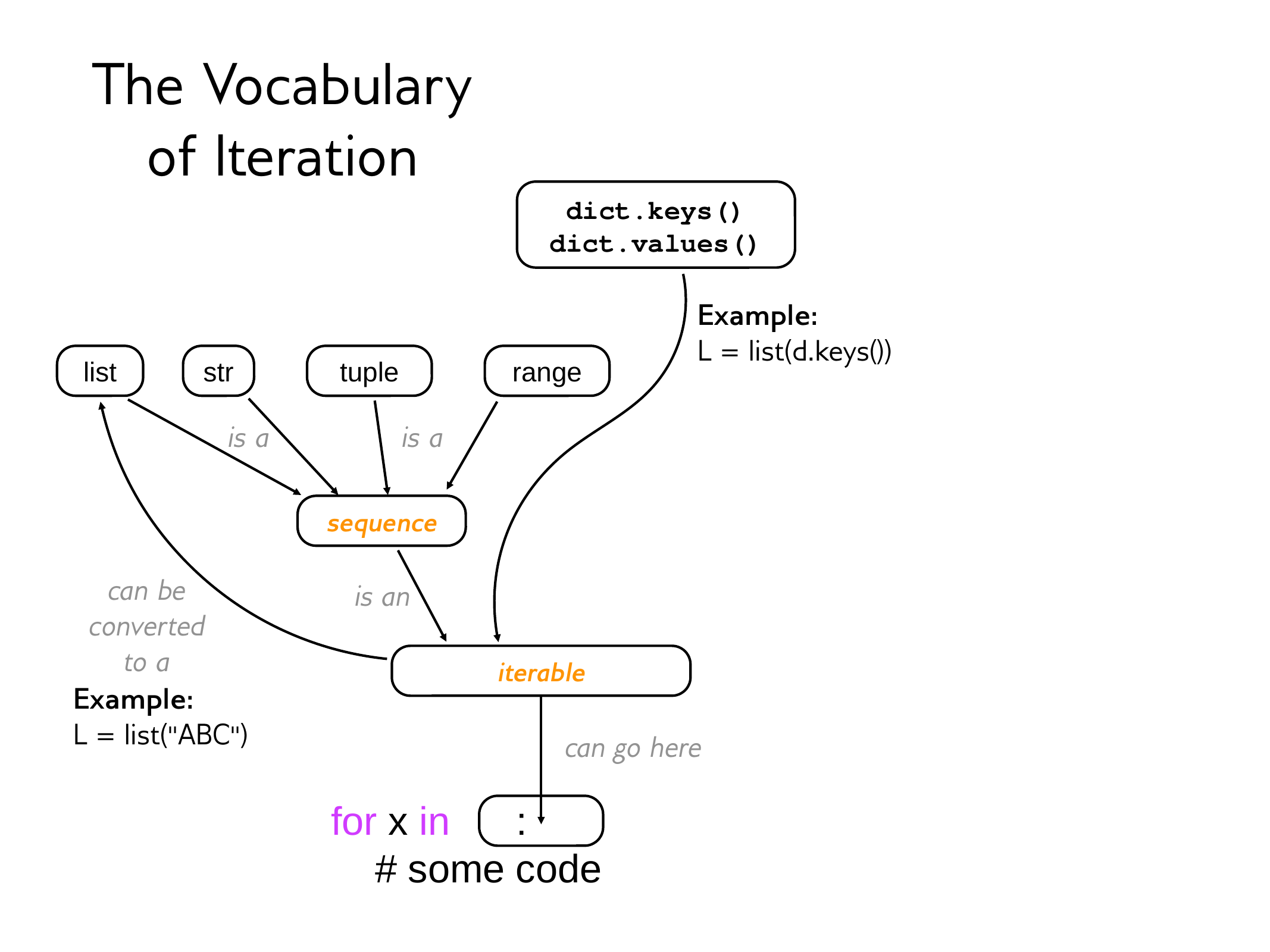

The Vocabulary
of Iteration
dict.keys() dict.values()
Example:
L = list(d.keys())
list
str
tuple
range

is a
is a

sequence

can be
converted
to a
is an
iterable
Example:
L = list("ABC")

can go here
for x in      :
    # some code